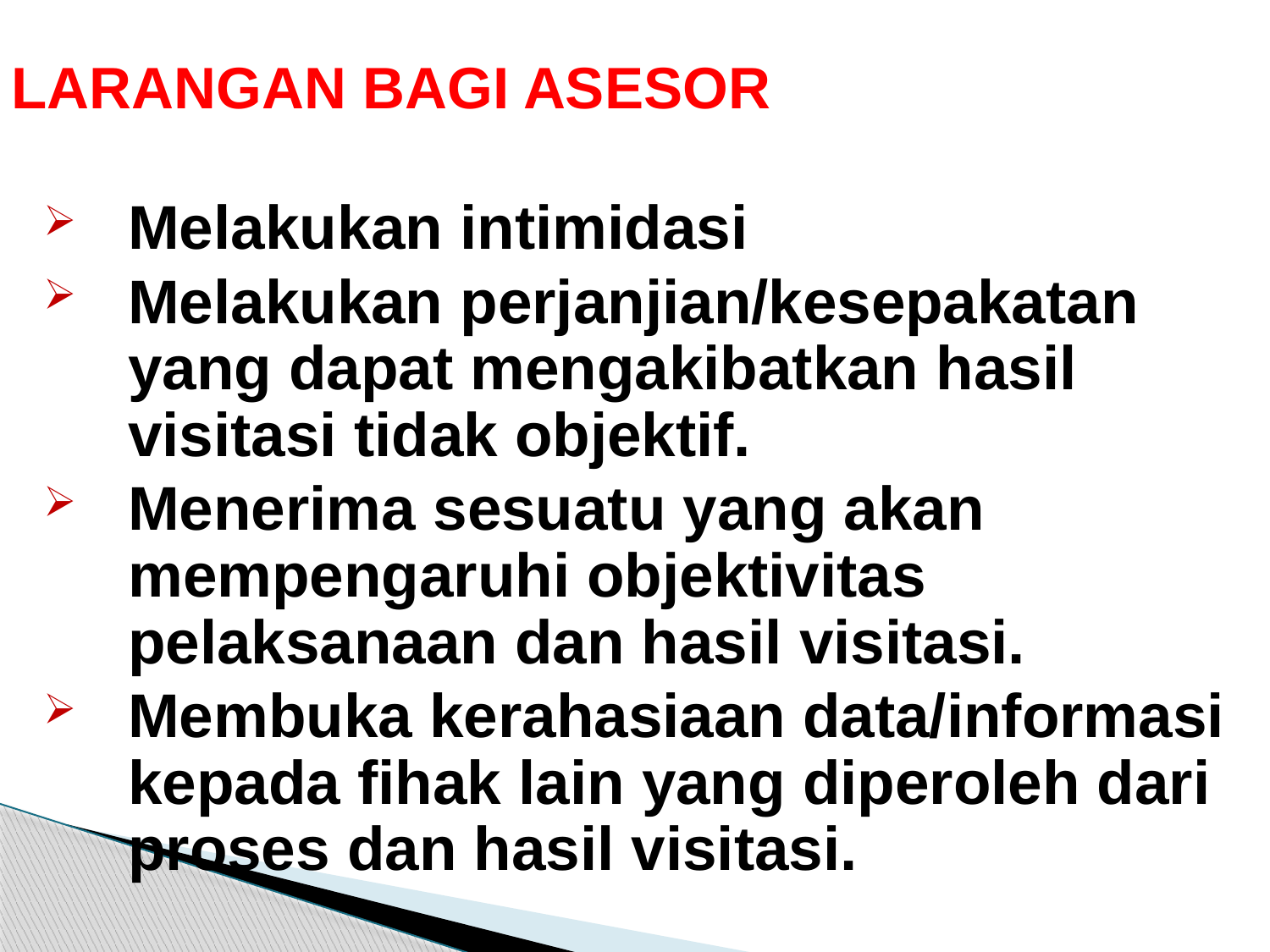

LARANGAN BAGI ASESOR
Melakukan intimidasi
Melakukan perjanjian/kesepakatan yang dapat mengakibatkan hasil visitasi tidak objektif.
Menerima sesuatu yang akan mempengaruhi objektivitas pelaksanaan dan hasil visitasi.
Membuka kerahasiaan data/informasi kepada fihak lain yang diperoleh dari proses dan hasil visitasi.